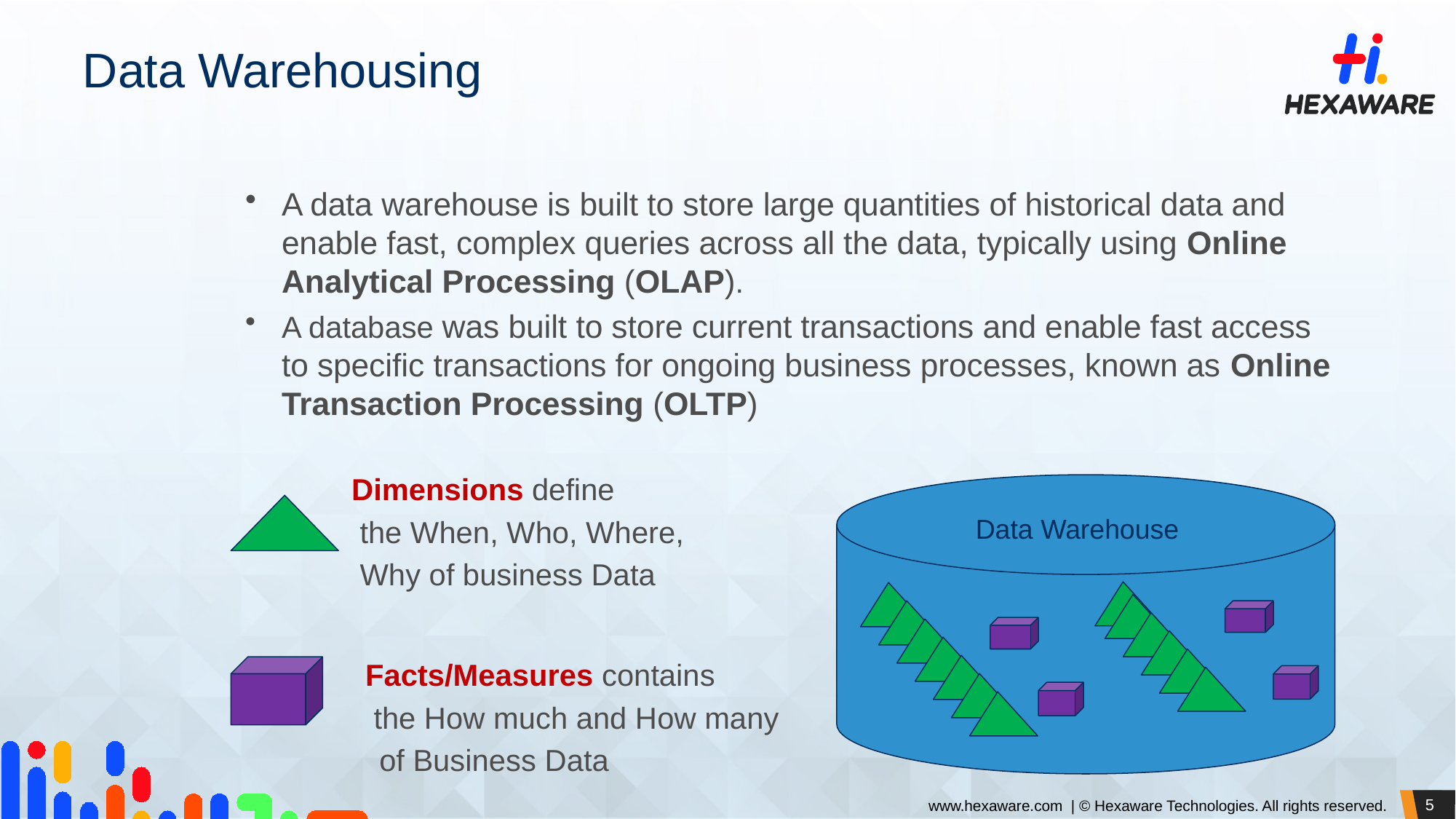

Data Warehousing

A data warehouse is built to store large quantities of historical data and enable fast, complex queries across all the data, typically using Online Analytical Processing (OLAP).
A database was built to store current transactions and enable fast access to specific transactions for ongoing business processes, known as Online Transaction Processing (OLTP)

    Dimensions define
     the When, Who, Where,
     Why of business Data

          Facts/Measures contains
           the How much and How many
                of Business Data

Data Warehouse